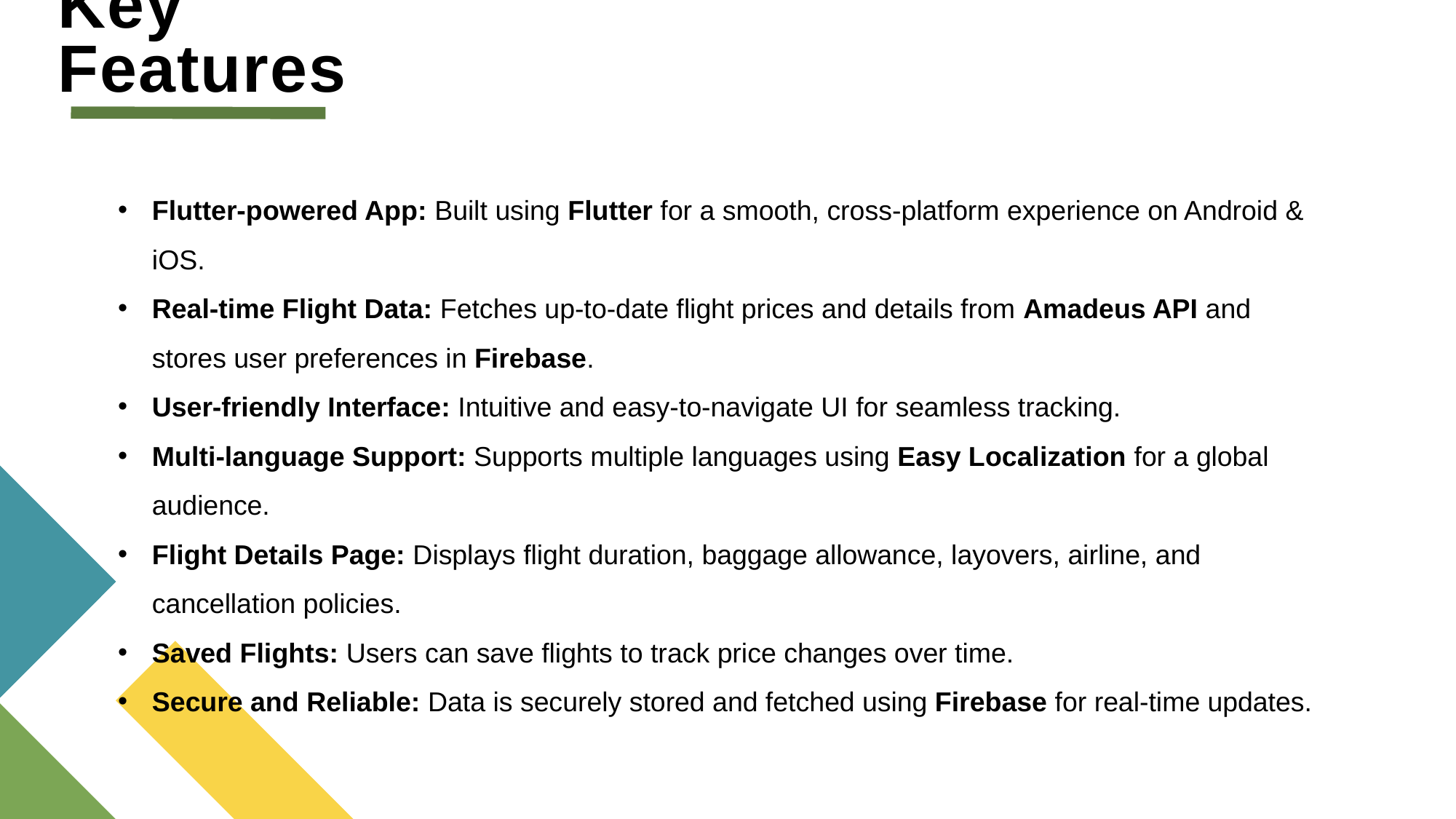

# Key Features
Flutter-powered App: Built using Flutter for a smooth, cross-platform experience on Android & iOS.
Real-time Flight Data: Fetches up-to-date flight prices and details from Amadeus API and stores user preferences in Firebase.
User-friendly Interface: Intuitive and easy-to-navigate UI for seamless tracking.
Multi-language Support: Supports multiple languages using Easy Localization for a global audience.
Flight Details Page: Displays flight duration, baggage allowance, layovers, airline, and cancellation policies.
Saved Flights: Users can save flights to track price changes over time.
Secure and Reliable: Data is securely stored and fetched using Firebase for real-time updates.